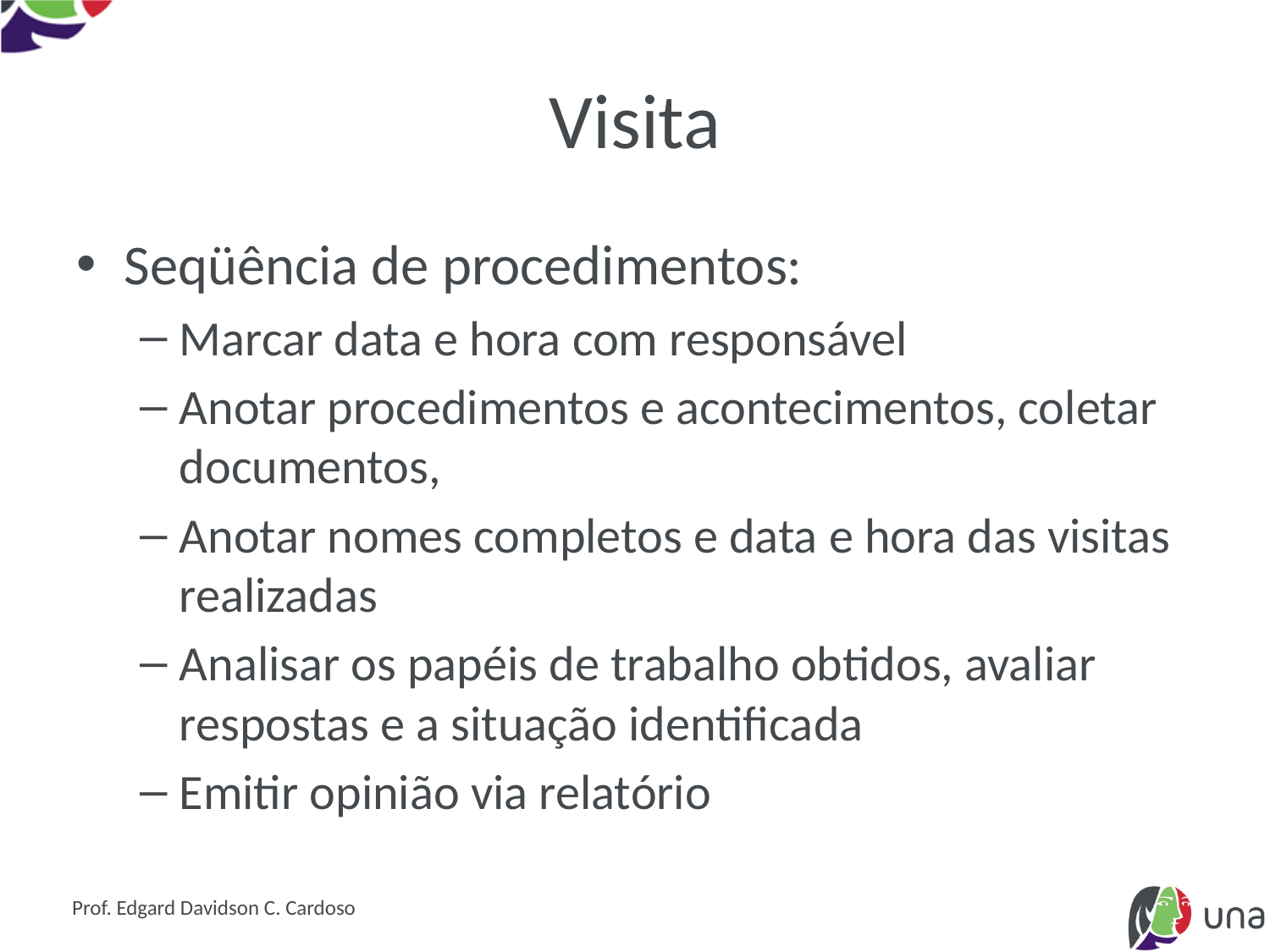

# Visita
Seqüência de procedimentos:
Marcar data e hora com responsável
Anotar procedimentos e acontecimentos, coletar documentos,
Anotar nomes completos e data e hora das visitas realizadas
Analisar os papéis de trabalho obtidos, avaliar respostas e a situação identificada
Emitir opinião via relatório